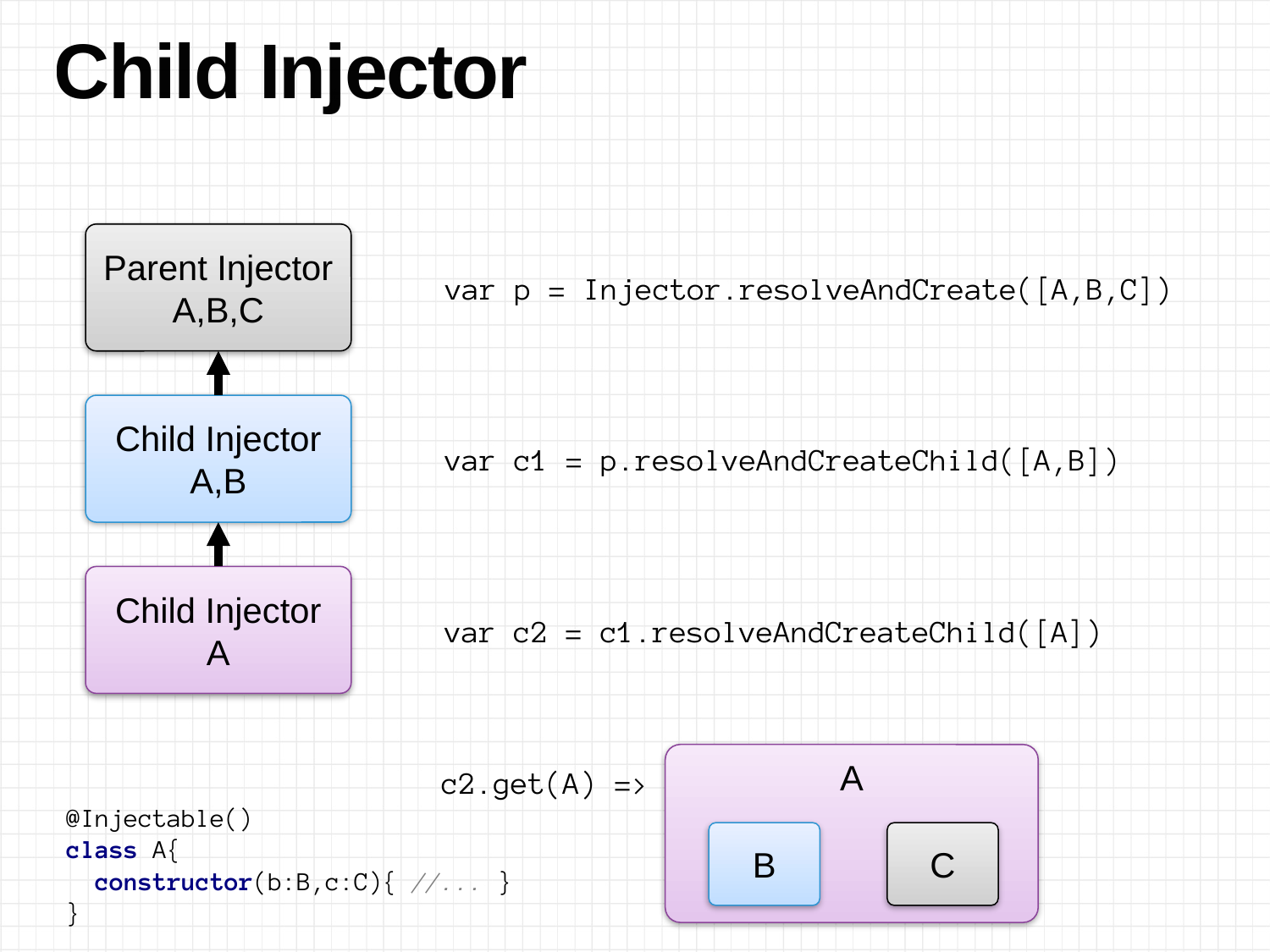

# Child Injector
Parent Injector
A,B,C
var p = Injector.resolveAndCreate([A,B,C])
Child Injector
A,B
var c1 = p.resolveAndCreateChild([A,B])
Child Injector
A
var c2 = c1.resolveAndCreateChild([A])
A
c2.get(A) =>
@Injectable()
class A{
  constructor(b:B,c:C){ //... }
}
C
B